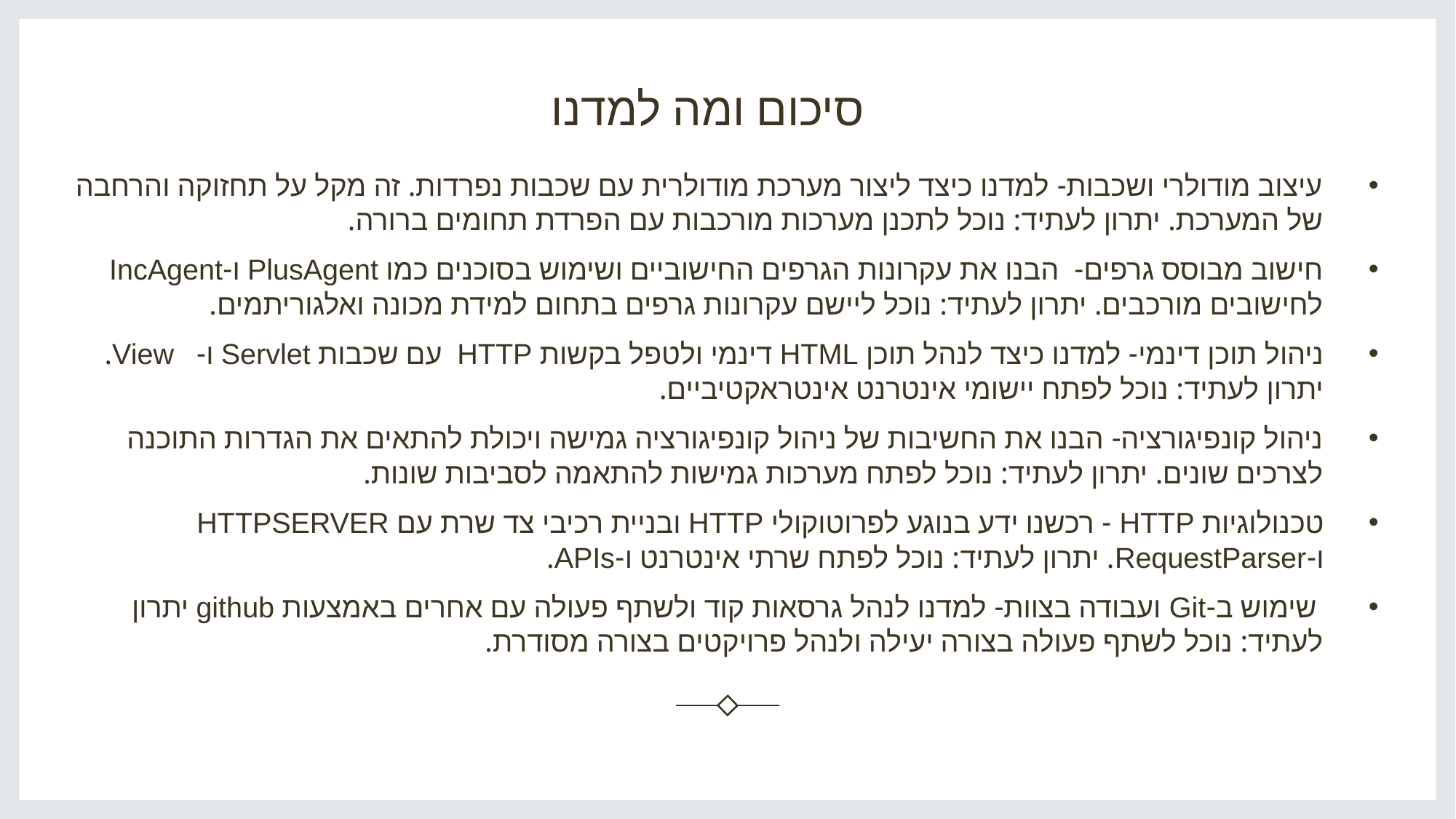

# סיכום ומה למדנו
עיצוב מודולרי ושכבות- למדנו כיצד ליצור מערכת מודולרית עם שכבות נפרדות. זה מקל על תחזוקה והרחבה של המערכת. יתרון לעתיד: נוכל לתכנן מערכות מורכבות עם הפרדת תחומים ברורה.
חישוב מבוסס גרפים-  הבנו את עקרונות הגרפים החישוביים ושימוש בסוכנים כמו PlusAgent ו-IncAgent לחישובים מורכבים. יתרון לעתיד: נוכל ליישם עקרונות גרפים בתחום למידת מכונה ואלגוריתמים.
ניהול תוכן דינמי- למדנו כיצד לנהל תוכן HTML דינמי ולטפל בקשות HTTP  עם שכבות Servlet ו-   View. יתרון לעתיד: נוכל לפתח יישומי אינטרנט אינטראקטיביים.
ניהול קונפיגורציה- הבנו את החשיבות של ניהול קונפיגורציה גמישה ויכולת להתאים את הגדרות התוכנה לצרכים שונים. יתרון לעתיד: נוכל לפתח מערכות גמישות להתאמה לסביבות שונות.
טכנולוגיות HTTP - רכשנו ידע בנוגע לפרוטוקולי HTTP ובניית רכיבי צד שרת עם HTTPSERVER ו-RequestParser. יתרון לעתיד: נוכל לפתח שרתי אינטרנט ו-APIs.
 שימוש ב-Git ועבודה בצוות- למדנו לנהל גרסאות קוד ולשתף פעולה עם אחרים באמצעות github יתרון לעתיד: נוכל לשתף פעולה בצורה יעילה ולנהל פרויקטים בצורה מסודרת.